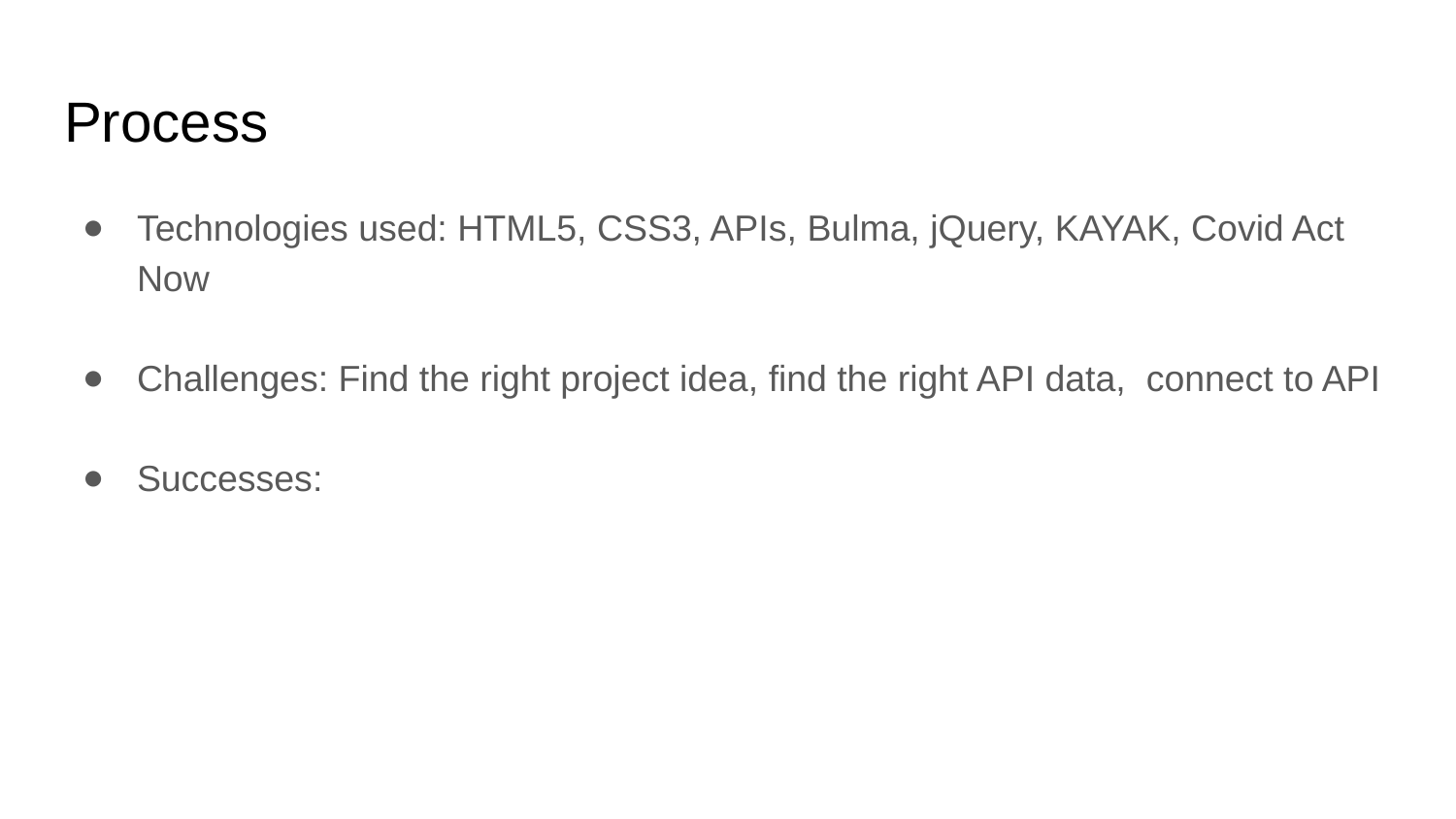

# Process
Technologies used: HTML5, CSS3, APIs, Bulma, jQuery, KAYAK, Covid Act Now

Challenges: Find the right project idea, find the right API data,  connect to API

Successes: